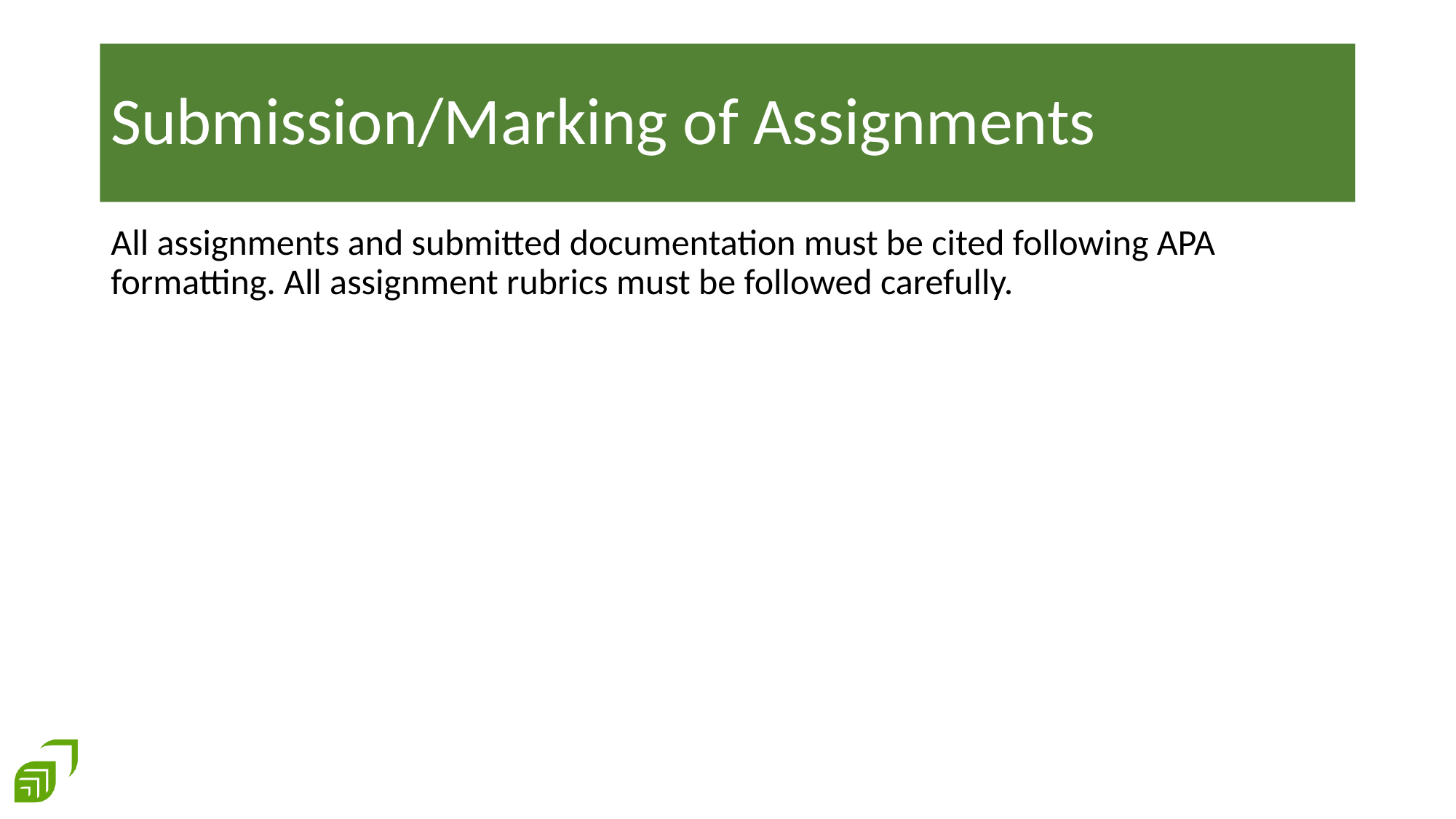

# Submission/Marking of Assignments
All assignments and submitted documentation must be cited following APA formatting. All assignment rubrics must be followed carefully.